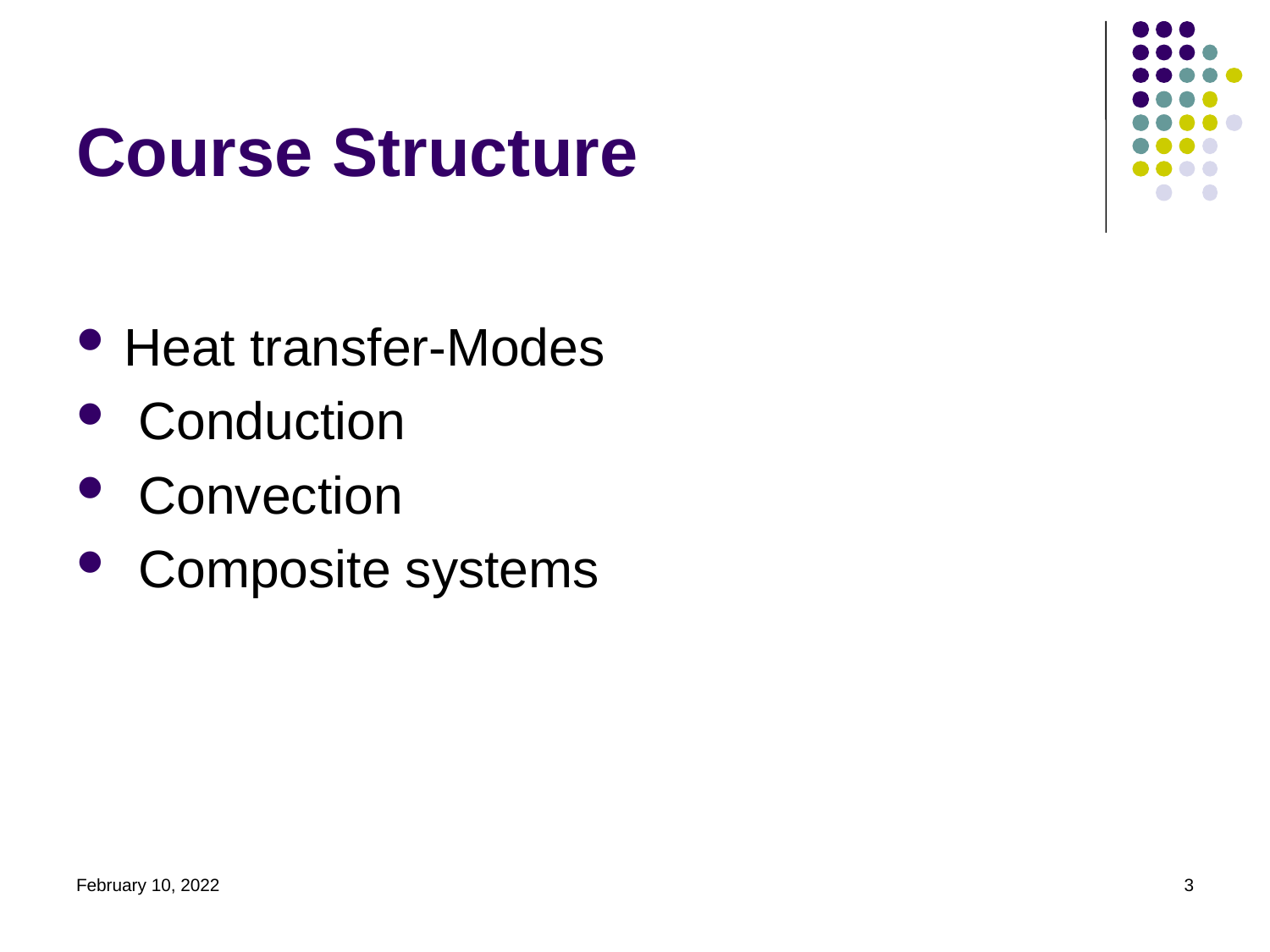

# Course Structure
Heat transfer-Modes
 Conduction
 Convection
 Composite systems
February 10, 2022
3